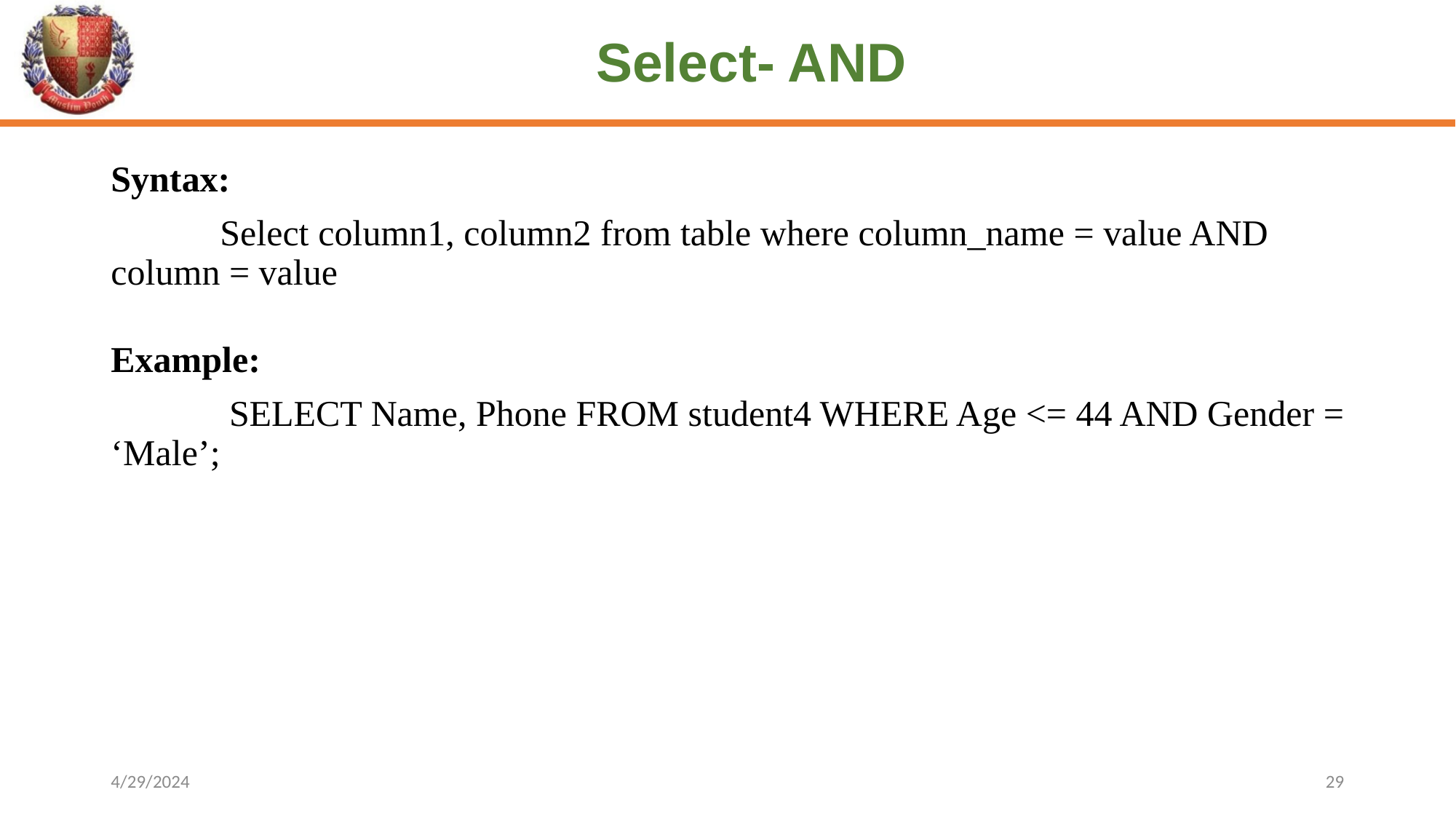

# Select- AND
Syntax:
	Select column1, column2 from table where column_name = value AND column = value

Example:
	 SELECT Name, Phone FROM student4 WHERE Age <= 44 AND Gender = ‘Male’;

4/29/2024
29